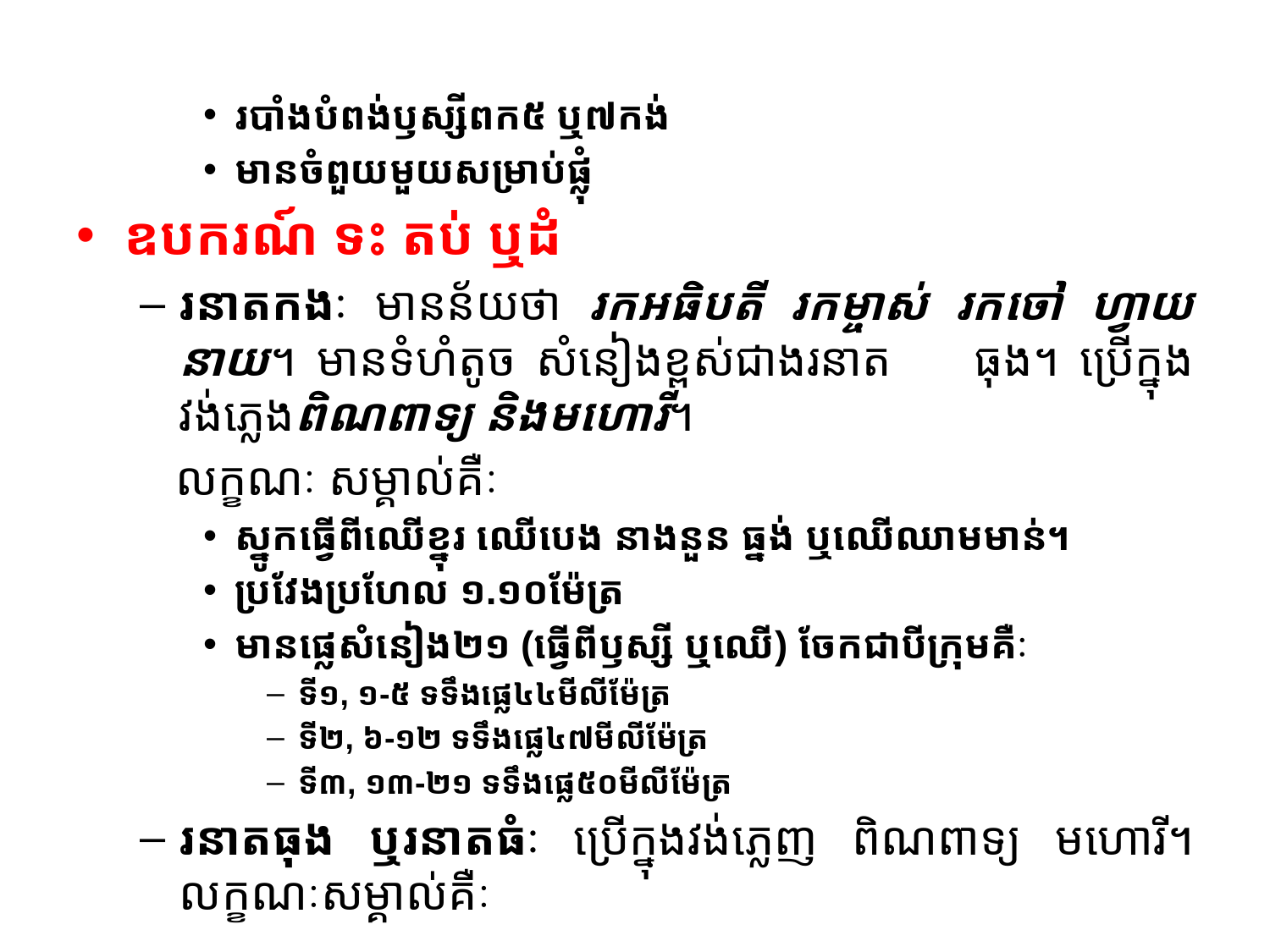

#
របាំងបំពង់ឫស្សីពក៥ ឬ៧កង់
មានចំពួយមួយសម្រាប់ផ្លុំ
ឧបករណ៍ ទះ តប់ ឬដំ
រនាតកងៈ មានន័យថា រកអធិបតី រកម្ចាស់ រកចៅ ហ្វាយនាយ។ មានទំហំតូច សំនៀងខ្ពស់ជាងរនាត    ធុង។ ប្រើក្នុងវង់ភ្លេងពិណពាទ្យ និងមហោរី។
   លក្ខណៈ សម្គាល់គឺៈ
ស្នូកធ្វើពីឈើខ្នុរ ឈើបេង នាងនួន ធ្នង់ ឬឈើឈាមមាន់។
ប្រវែងប្រហែល ១.១០ម៉ែត្រ
មានផ្លេសំនៀង២១ (ធ្វើពីឫស្សី ឬឈើ) ចែកជាបីក្រុមគឺៈ
ទី១, ១-៥ ទទឹងផ្លេ៤៤មីលីម៉ែត្រ
ទី២, ៦-១២ ទទឹងផ្លេ៤៧មីលីម៉ែត្រ
ទី៣, ១៣-២១ ទទឹងផ្លេ៥០មីលីម៉ែត្រ
រនាតធុង ឬរនាតធំៈ ប្រើក្នុងវង់ភ្លេញ ពិណពាទ្យ មហោរី។ លក្ខណៈសម្គាល់គឺៈ